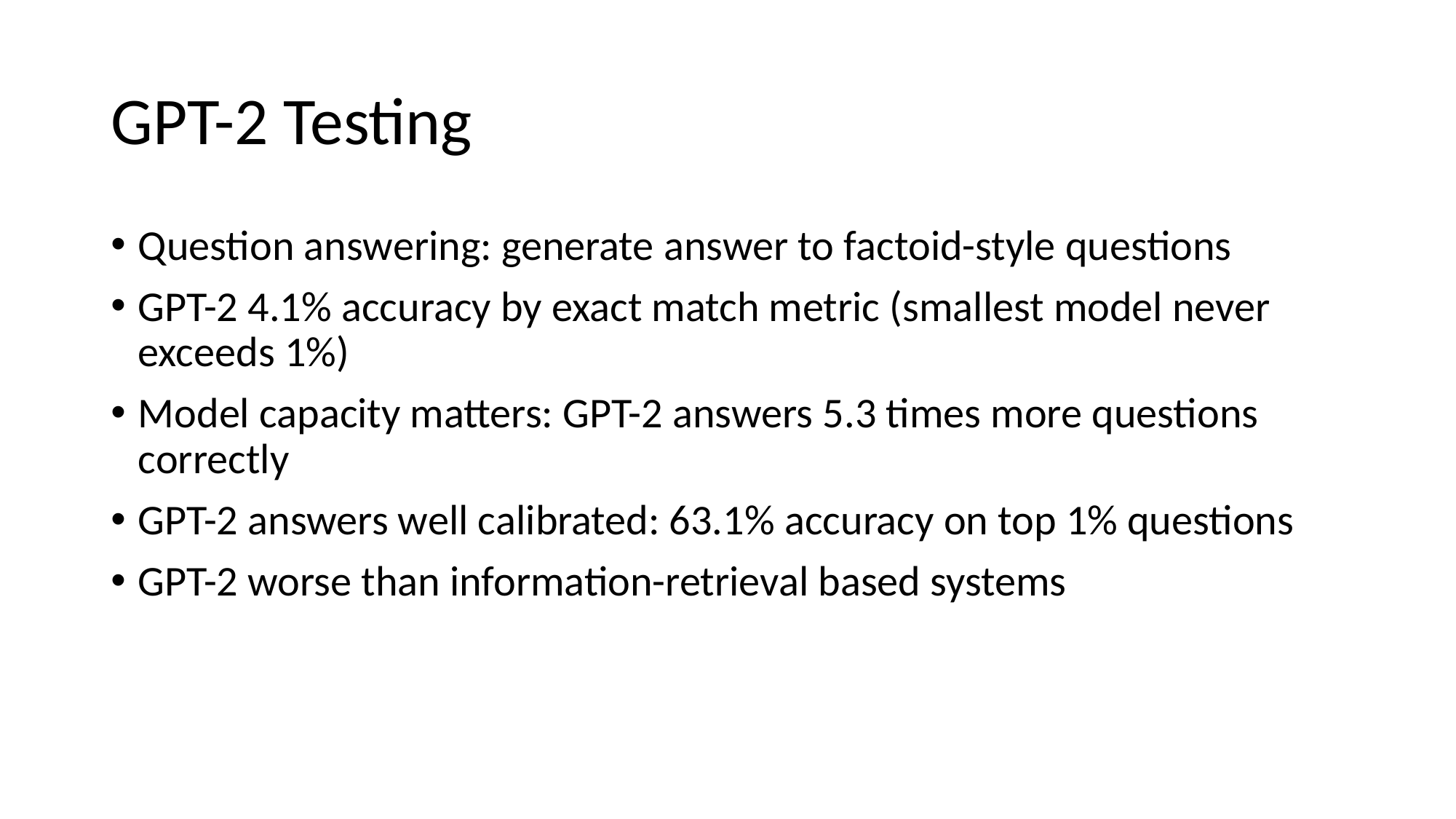

# GPT-2 Testing
Question answering: generate answer to factoid-style questions
GPT-2 4.1% accuracy by exact match metric (smallest model never exceeds 1%)
Model capacity matters: GPT-2 answers 5.3 times more questions correctly
GPT-2 answers well calibrated: 63.1% accuracy on top 1% questions
GPT-2 worse than information-retrieval based systems